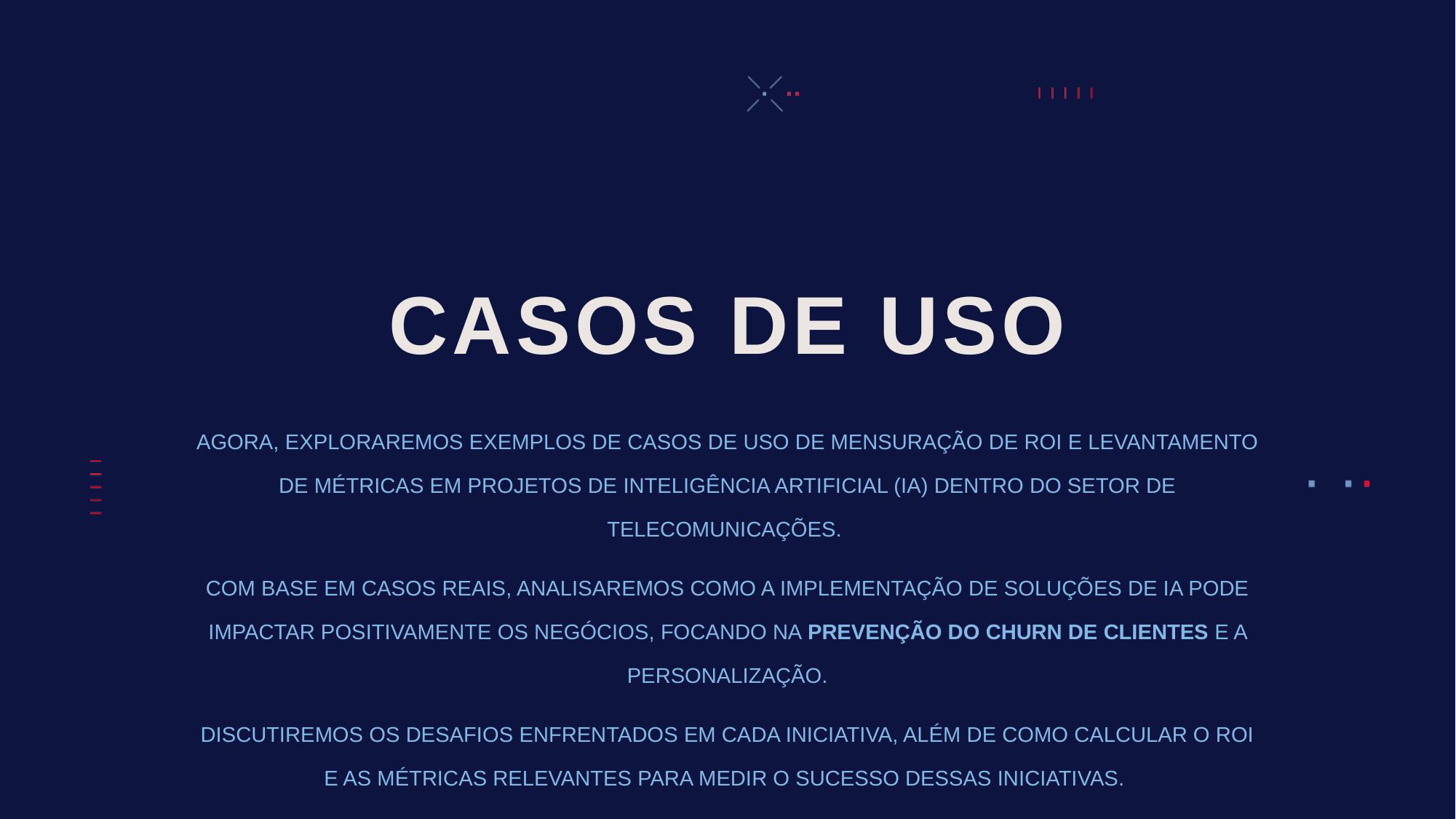

# CASOS DE USO
AGORA, EXPLORAREMOS EXEMPLOS DE CASOS DE USO DE MENSURAÇÃO DE ROI E LEVANTAMENTO DE MÉTRICAS EM PROJETOS DE INTELIGÊNCIA ARTIFICIAL (IA) DENTRO DO SETOR DE TELECOMUNICAÇÕES.
COM BASE EM CASOS REAIS, ANALISAREMOS COMO A IMPLEMENTAÇÃO DE SOLUÇÕES DE IA PODE IMPACTAR POSITIVAMENTE OS NEGÓCIOS, FOCANDO NA PREVENÇÃO DO CHURN DE CLIENTES E A PERSONALIZAÇÃO.
DISCUTIREMOS OS DESAFIOS ENFRENTADOS EM CADA INICIATIVA, ALÉM DE COMO CALCULAR O ROI E AS MÉTRICAS RELEVANTES PARA MEDIR O SUCESSO DESSAS INICIATIVAS.
O OBJETIVO É ENTENDER A IMPORTÂNCIA DE PERSONALIZAR AS MÉTRICAS PARA REFLETIR OS OBJETIVOS ESTRATÉGICOS DE CADA PROJETO.